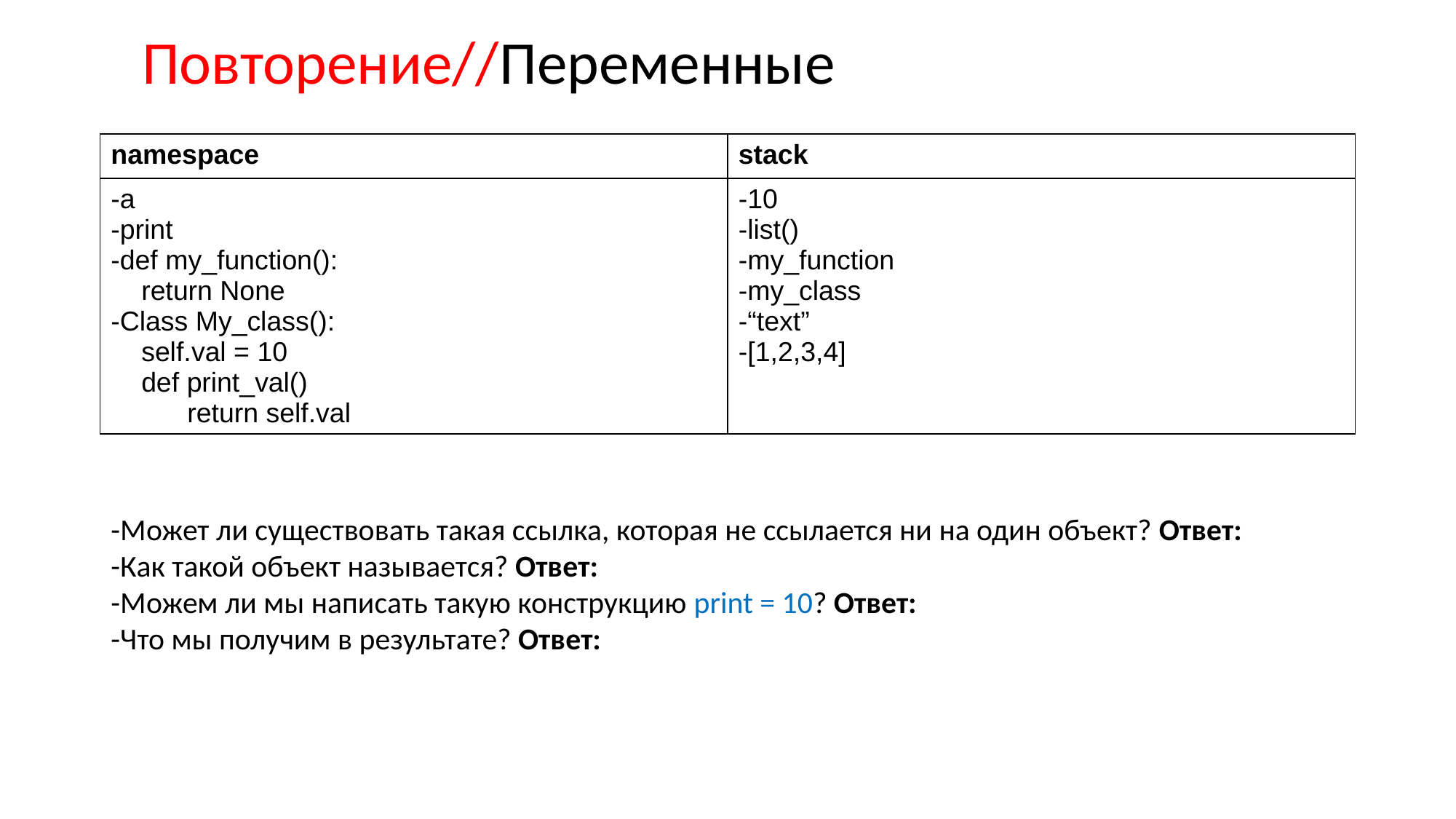

# Повторение//Переменные
| namespace | stack |
| --- | --- |
| -a -print -def my\_function(): return None -Class My\_class(): self.val = 10 def print\_val() return self.val | -10 -list() -my\_function -my\_class -“text” -[1,2,3,4] |
-Может ли существовать такая ссылка, которая не ссылается ни на один объект? Ответ:
-Как такой объект называется? Ответ:
-Можем ли мы написать такую конструкцию print = 10? Ответ:
-Что мы получим в результате? Ответ: